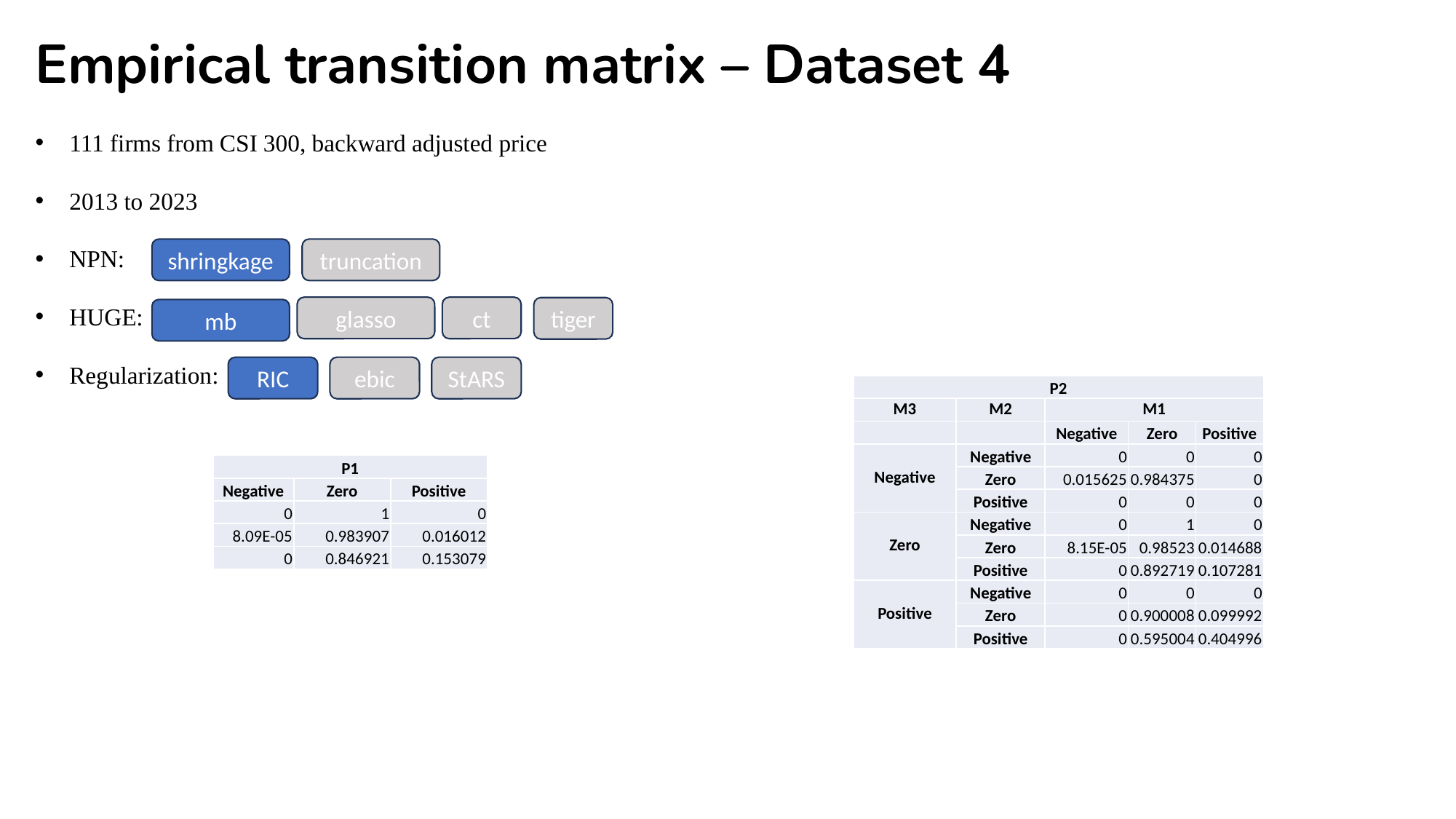

Empirical transition matrix – Dataset 4
111 firms from CSI 300, backward adjusted price

2013 to 2023

NPN:

HUGE:

Regularization:
shringkage
truncation
glasso
ct
tiger
mb
RIC
ebic
StARS
| P2 |  |  |  |  |
| --- | --- | --- | --- | --- |
| M3 | M2 | M1 |  |  |
|  |  | Negative | Zero | Positive |
| Negative | Negative | 0 | 0 | 0 |
|  | Zero | 0.015625 | 0.984375 | 0 |
|  | Positive | 0 | 0 | 0 |
| Zero | Negative | 0 | 1 | 0 |
|  | Zero | 8.15E-05 | 0.98523 | 0.014688 |
|  | Positive | 0 | 0.892719 | 0.107281 |
| Positive | Negative | 0 | 0 | 0 |
|  | Zero | 0 | 0.900008 | 0.099992 |
|  | Positive | 0 | 0.595004 | 0.404996 |
| P1 |  |  |
| --- | --- | --- |
| Negative | Zero | Positive |
| 0 | 1 | 0 |
| 8.09E-05 | 0.983907 | 0.016012 |
| 0 | 0.846921 | 0.153079 |